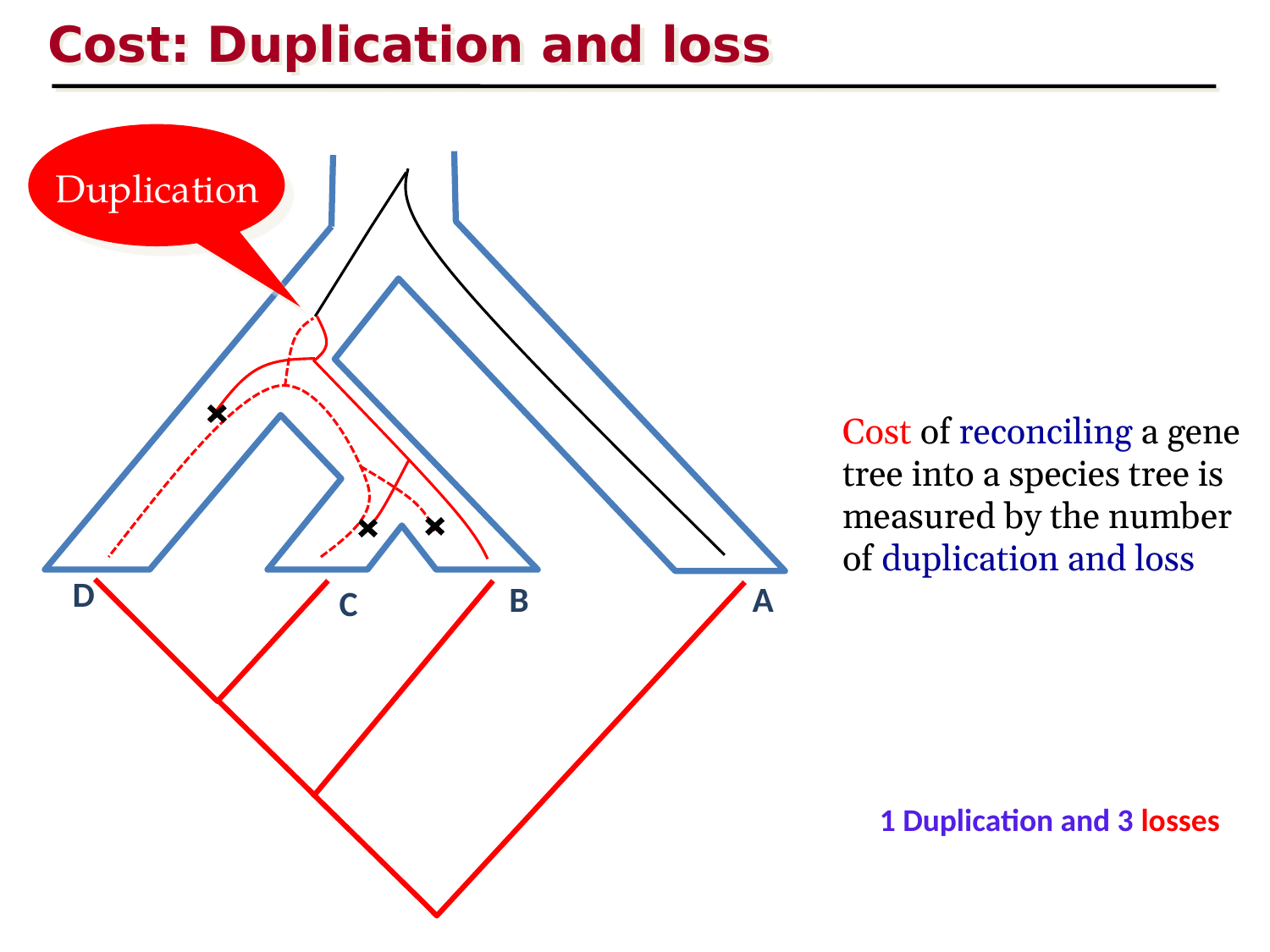

Cost: Duplication and loss

Duplication

Cost of reconciling a gene tree into a species tree is measured by the number of duplication and loss

D
B
A
C

1 Duplication and 3 losses